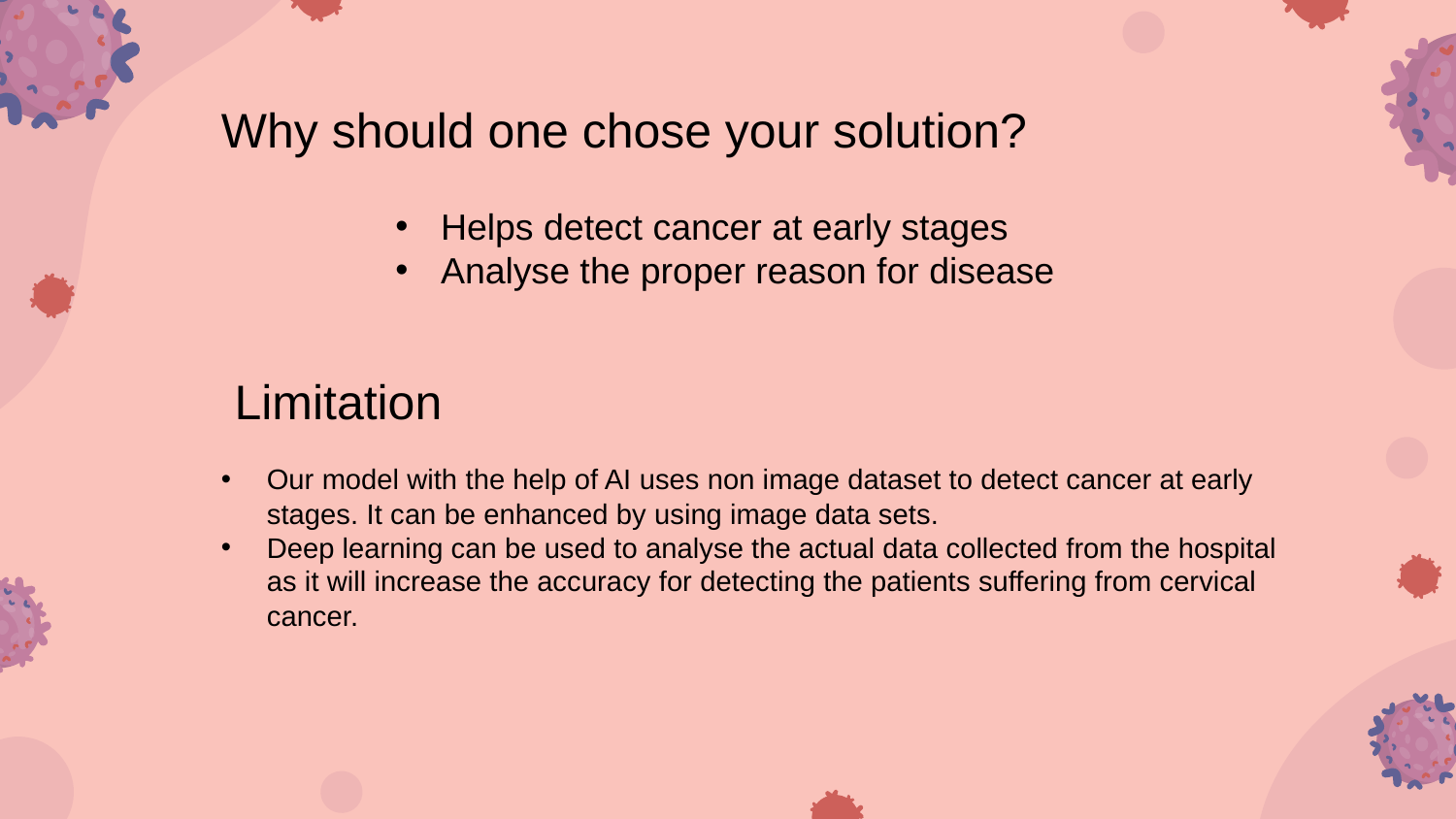

Why should one chose your solution?
Helps detect cancer at early stages
Analyse the proper reason for disease

Limitation
Our model with the help of AI uses non image dataset to detect cancer at early stages. It can be enhanced by using image data sets.
Deep learning can be used to analyse the actual data collected from the hospital as it will increase the accuracy for detecting the patients suffering from cervical cancer.